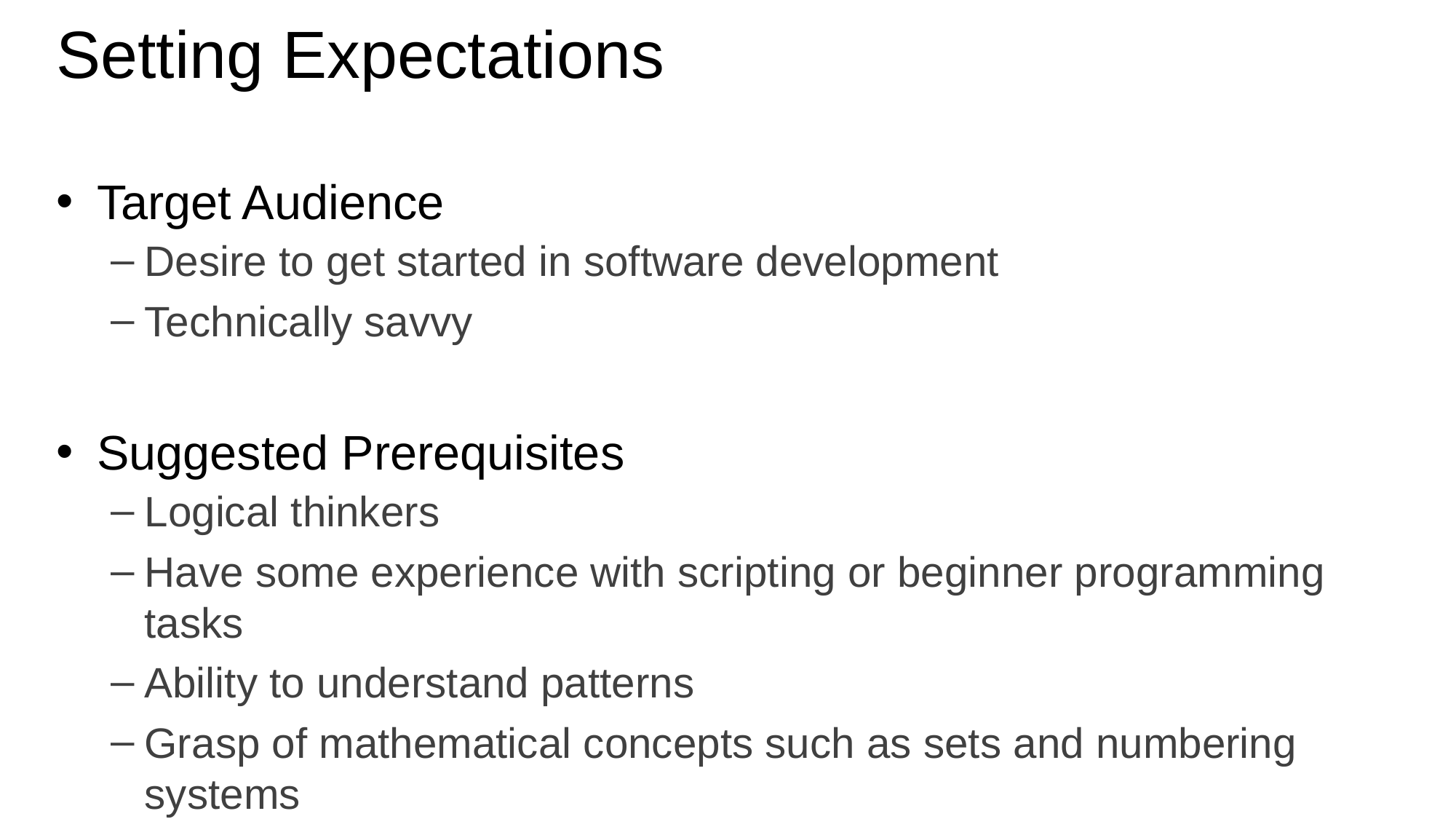

# Setting Expectations
Target Audience
Desire to get started in software development
Technically savvy
Suggested Prerequisites
Logical thinkers
Have some experience with scripting or beginner programming tasks
Ability to understand patterns
Grasp of mathematical concepts such as sets and numbering systems